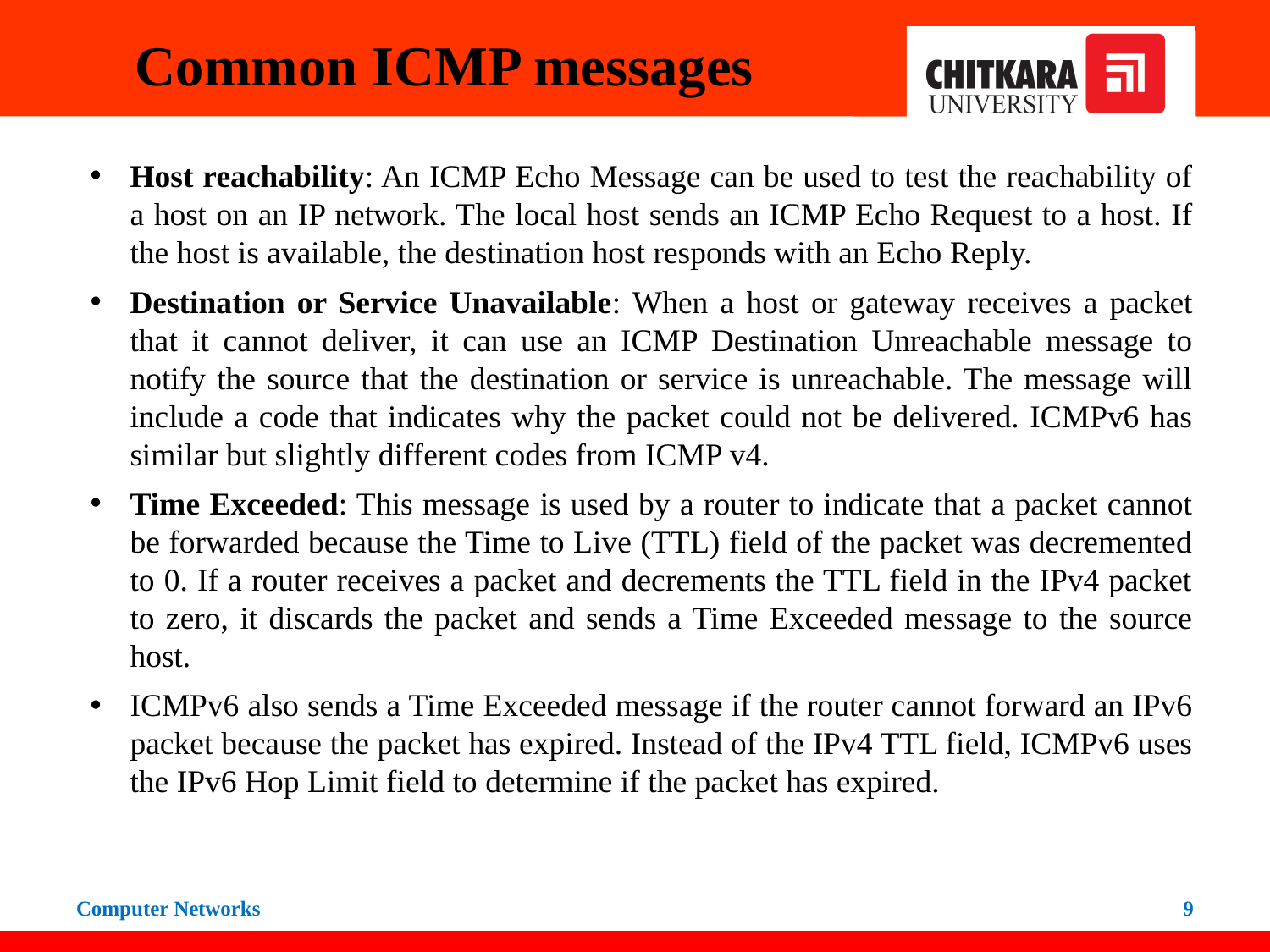

# Common ICMP messages
Host reachability: An ICMP Echo Message can be used to test the reachability of a host on an IP network. The local host sends an ICMP Echo Request to a host. If the host is available, the destination host responds with an Echo Reply.
Destination or Service Unavailable: When a host or gateway receives a packet that it cannot deliver, it can use an ICMP Destination Unreachable message to notify the source that the destination or service is unreachable. The message will include a code that indicates why the packet could not be delivered. ICMPv6 has similar but slightly different codes from ICMP v4.
Time Exceeded: This message is used by a router to indicate that a packet cannot be forwarded because the Time to Live (TTL) field of the packet was decremented to 0. If a router receives a packet and decrements the TTL field in the IPv4 packet to zero, it discards the packet and sends a Time Exceeded message to the source host.
ICMPv6 also sends a Time Exceeded message if the router cannot forward an IPv6 packet because the packet has expired. Instead of the IPv4 TTL field, ICMPv6 uses the IPv6 Hop Limit field to determine if the packet has expired.

Computer Networks
9